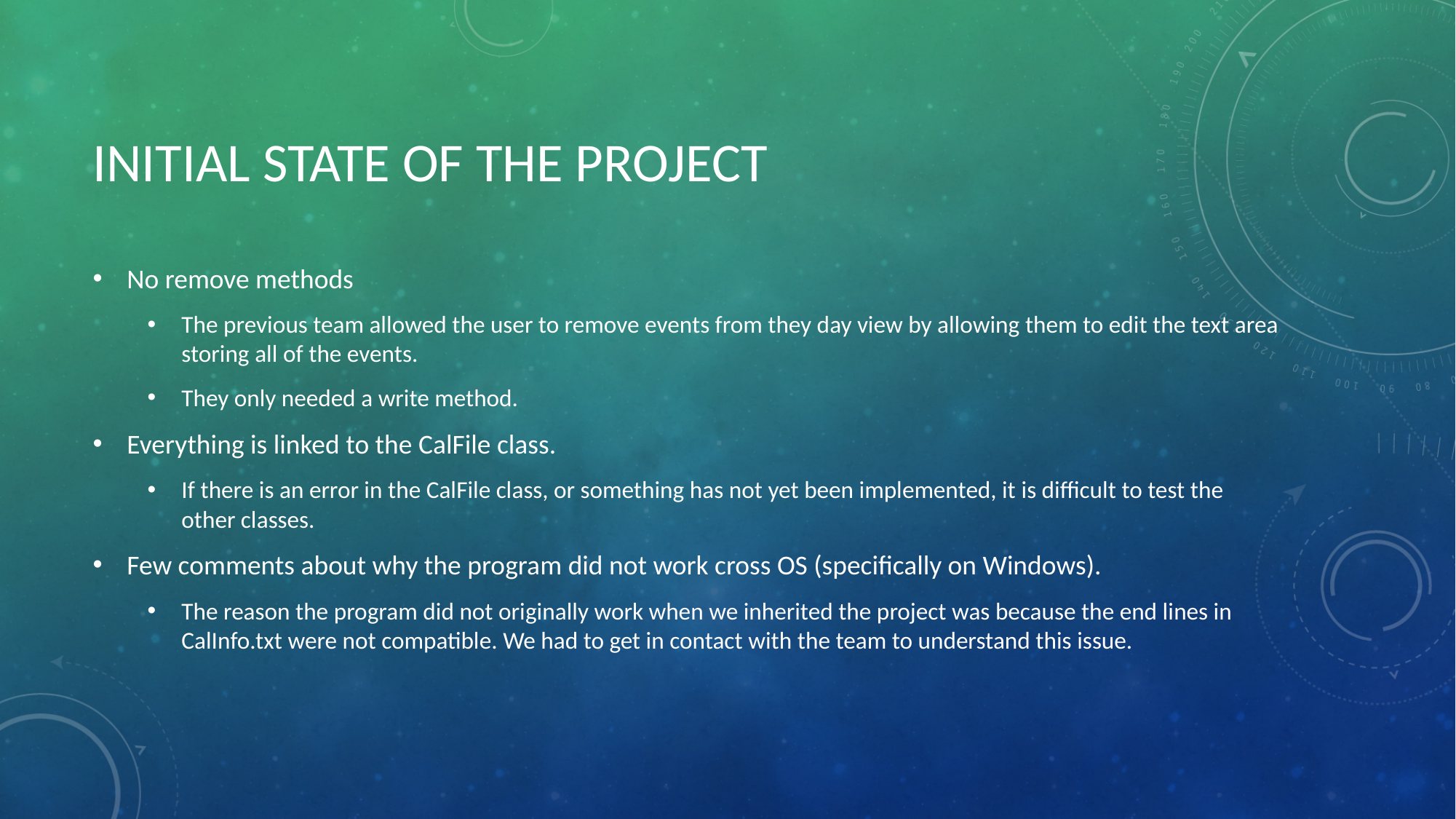

# Initial State of the project
No remove methods
The previous team allowed the user to remove events from they day view by allowing them to edit the text area storing all of the events.
They only needed a write method.
Everything is linked to the CalFile class.
If there is an error in the CalFile class, or something has not yet been implemented, it is difficult to test the other classes.
Few comments about why the program did not work cross OS (specifically on Windows).
The reason the program did not originally work when we inherited the project was because the end lines in CalInfo.txt were not compatible. We had to get in contact with the team to understand this issue.